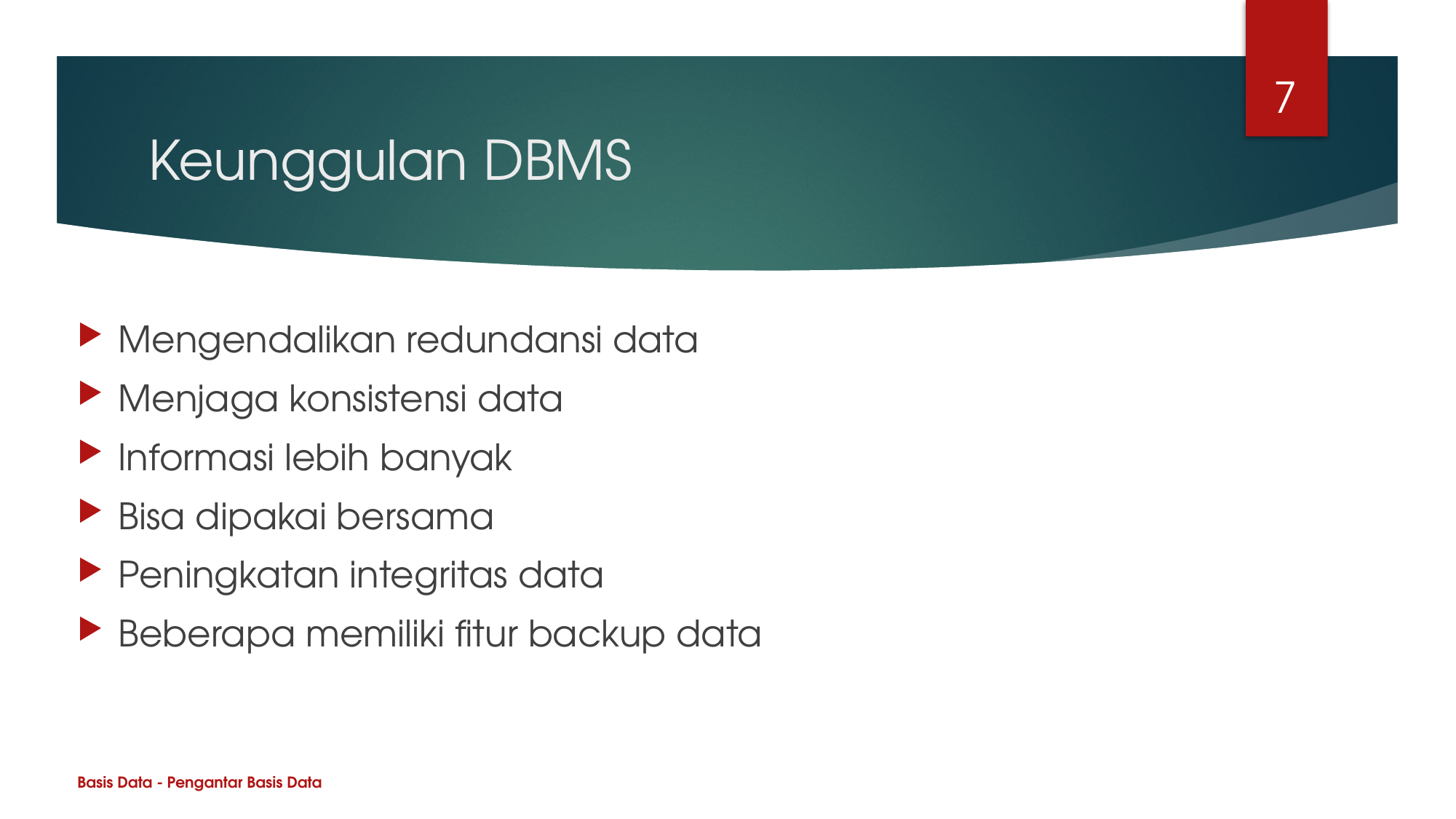

7
# Keunggulan DBMS
Mengendalikan redundansi data
Menjaga konsistensi data
Informasi lebih banyak
Bisa dipakai bersama
Peningkatan integritas data
Beberapa memiliki fitur backup data
Basis Data - Pengantar Basis Data